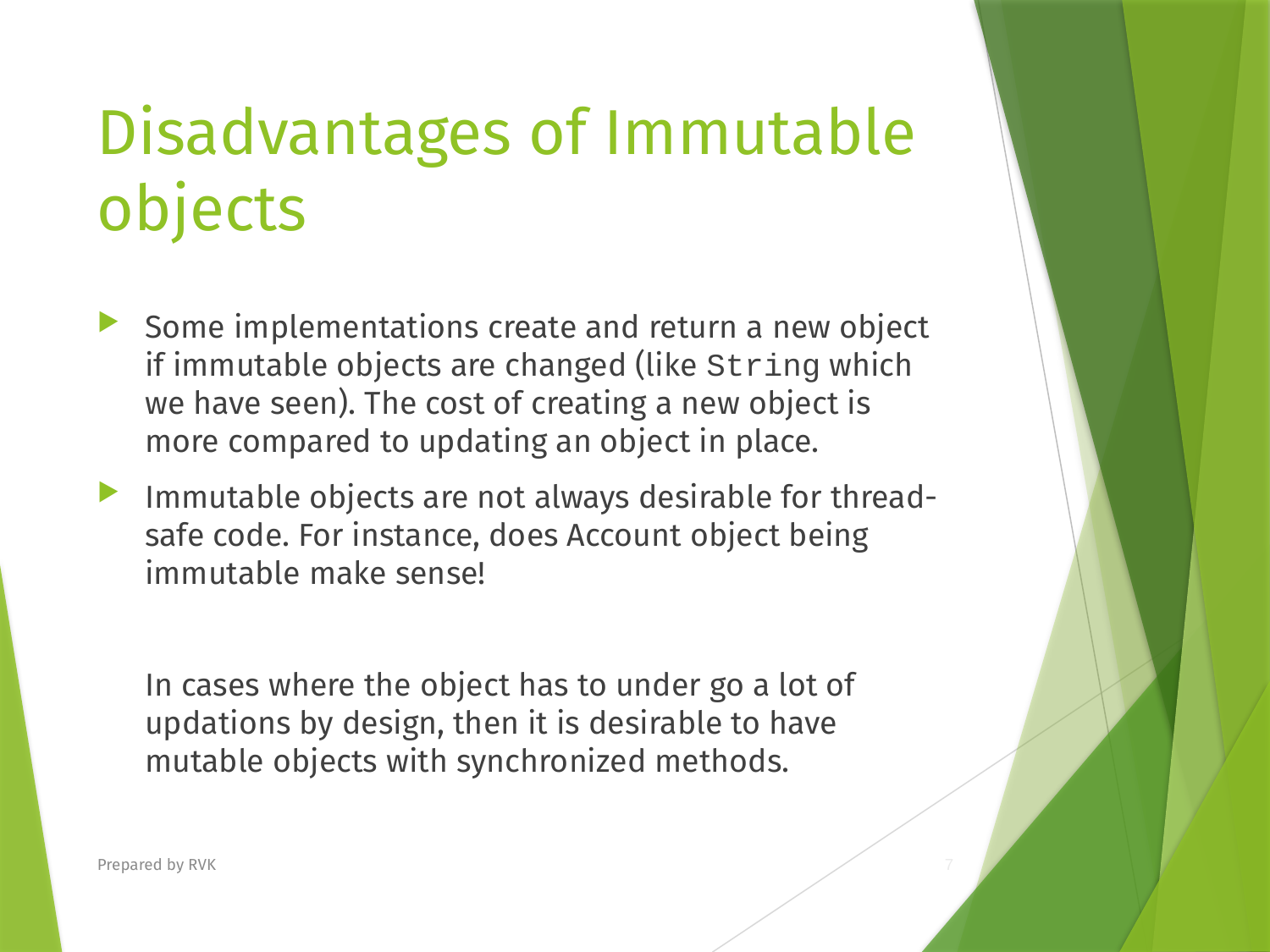

# Disadvantages of Immutable objects
Some implementations create and return a new object if immutable objects are changed (like String which we have seen). The cost of creating a new object is more compared to updating an object in place.
Immutable objects are not always desirable for thread-safe code. For instance, does Account object being immutable make sense!

	In cases where the object has to under go a lot of updations by design, then it is desirable to have mutable objects with synchronized methods.
Prepared by RVK
7